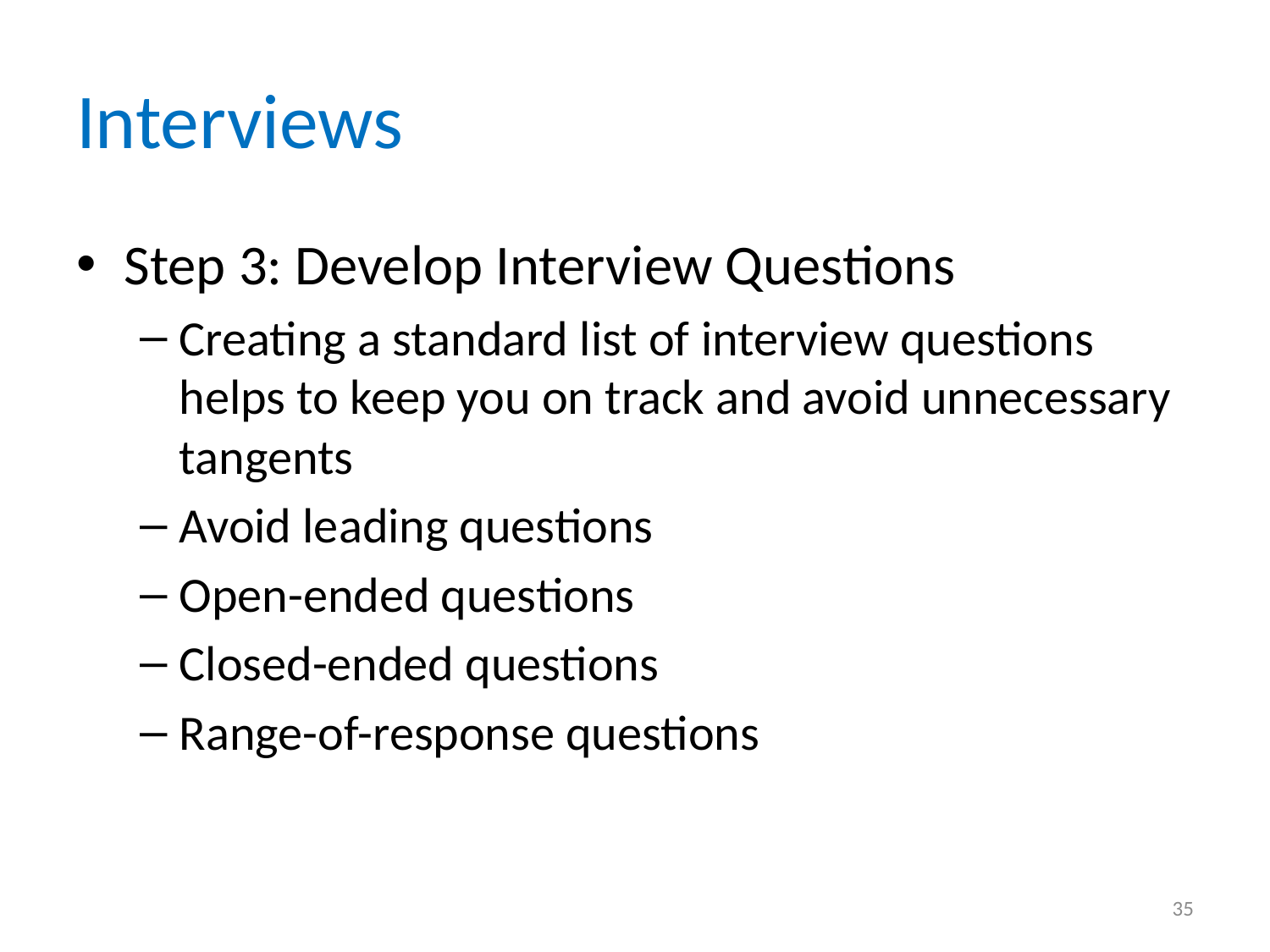

# Interviews
Step 3: Develop Interview Questions
Creating a standard list of interview questions helps to keep you on track and avoid unnecessary tangents
Avoid leading questions
Open-ended questions
Closed-ended questions
Range-of-response questions
35